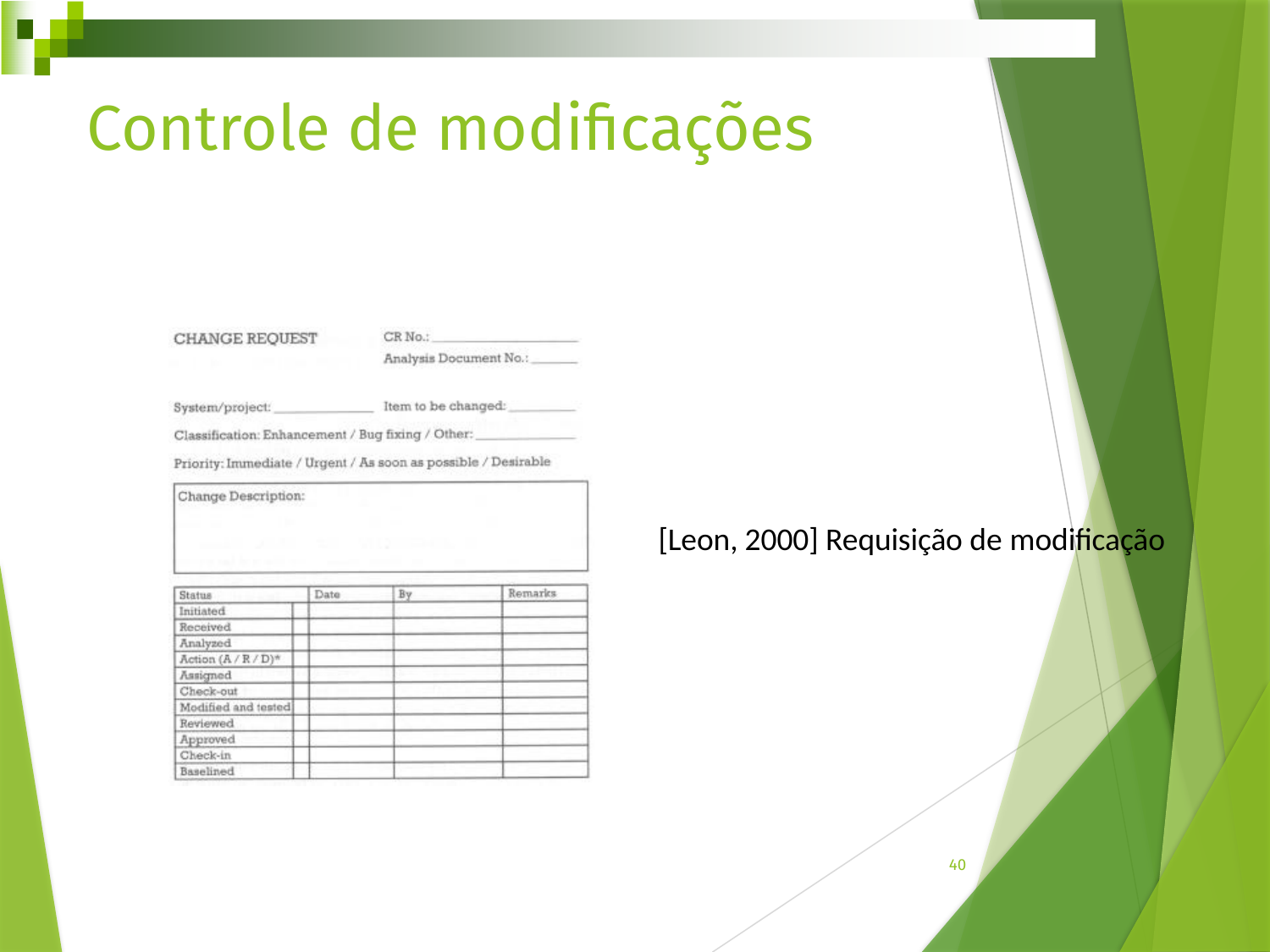

# Controle de modiﬁcações

[Leon, 2000] Requisição de modiﬁcação

40